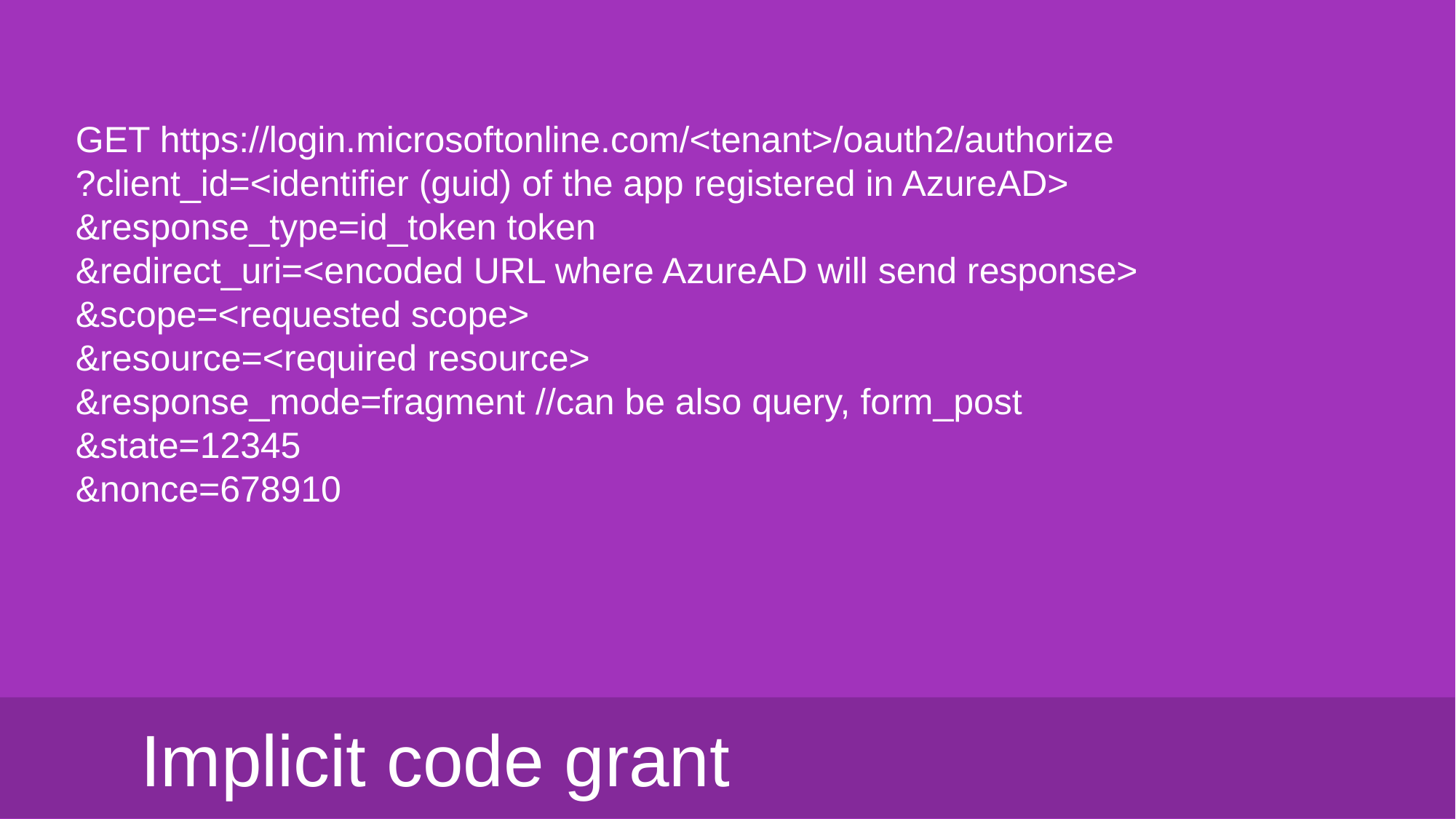

GET https://login.microsoftonline.com/<tenant>/oauth2/authorize
?client_id=<identifier (guid) of the app registered in AzureAD>
&response_type=id_token token
&redirect_uri=<encoded URL where AzureAD will send response>
&scope=<requested scope>
&resource=<required resource>
&response_mode=fragment //can be also query, form_post
&state=12345
&nonce=678910
Implicit code grant